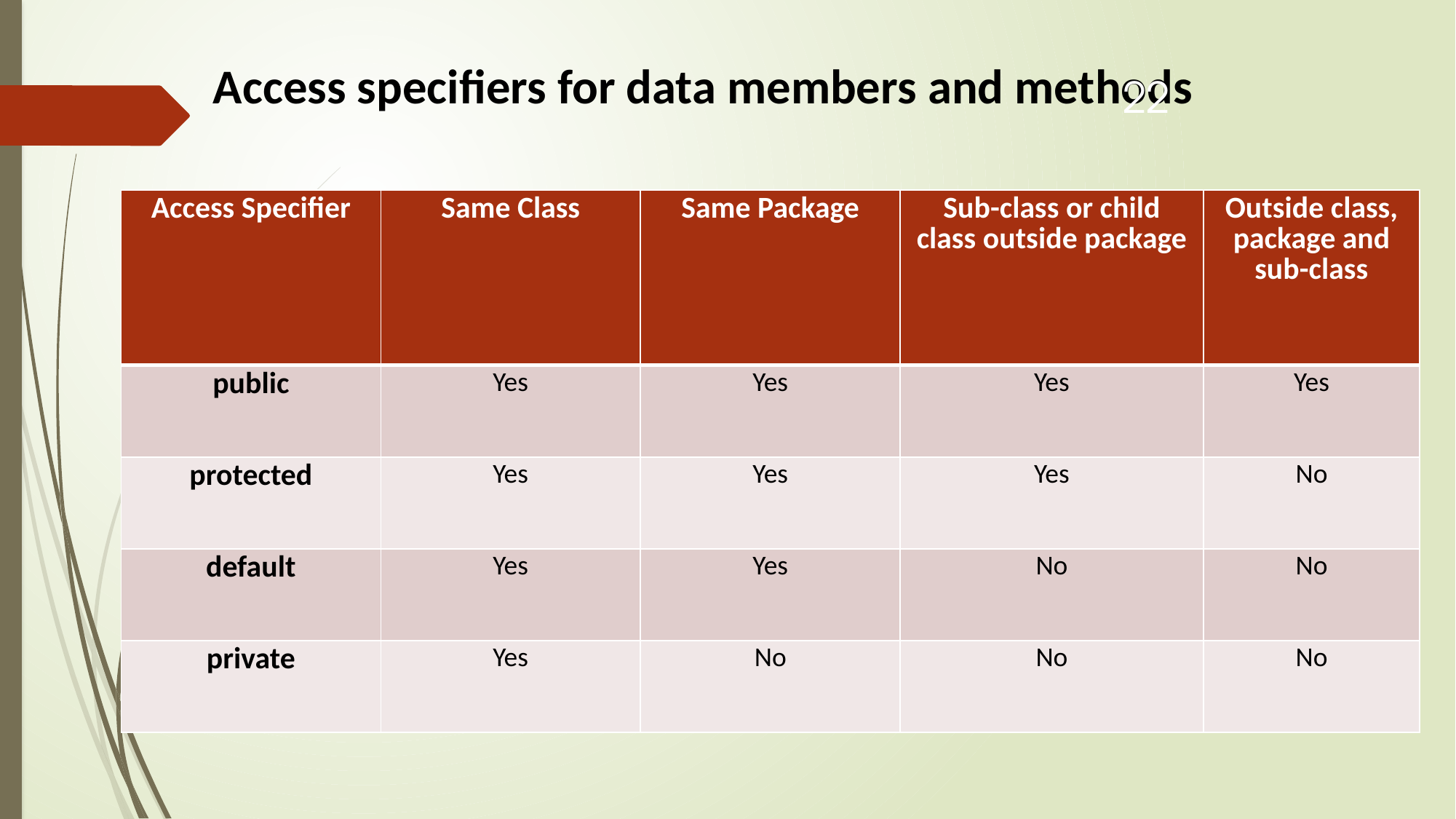

22
Access specifiers for data members and methods
| Access Specifier | Same Class | Same Package | Sub-class or child class outside package | Outside class, package and sub-class |
| --- | --- | --- | --- | --- |
| public | Yes | Yes | Yes | Yes |
| protected | Yes | Yes | Yes | No |
| default | Yes | Yes | No | No |
| private | Yes | No | No | No |